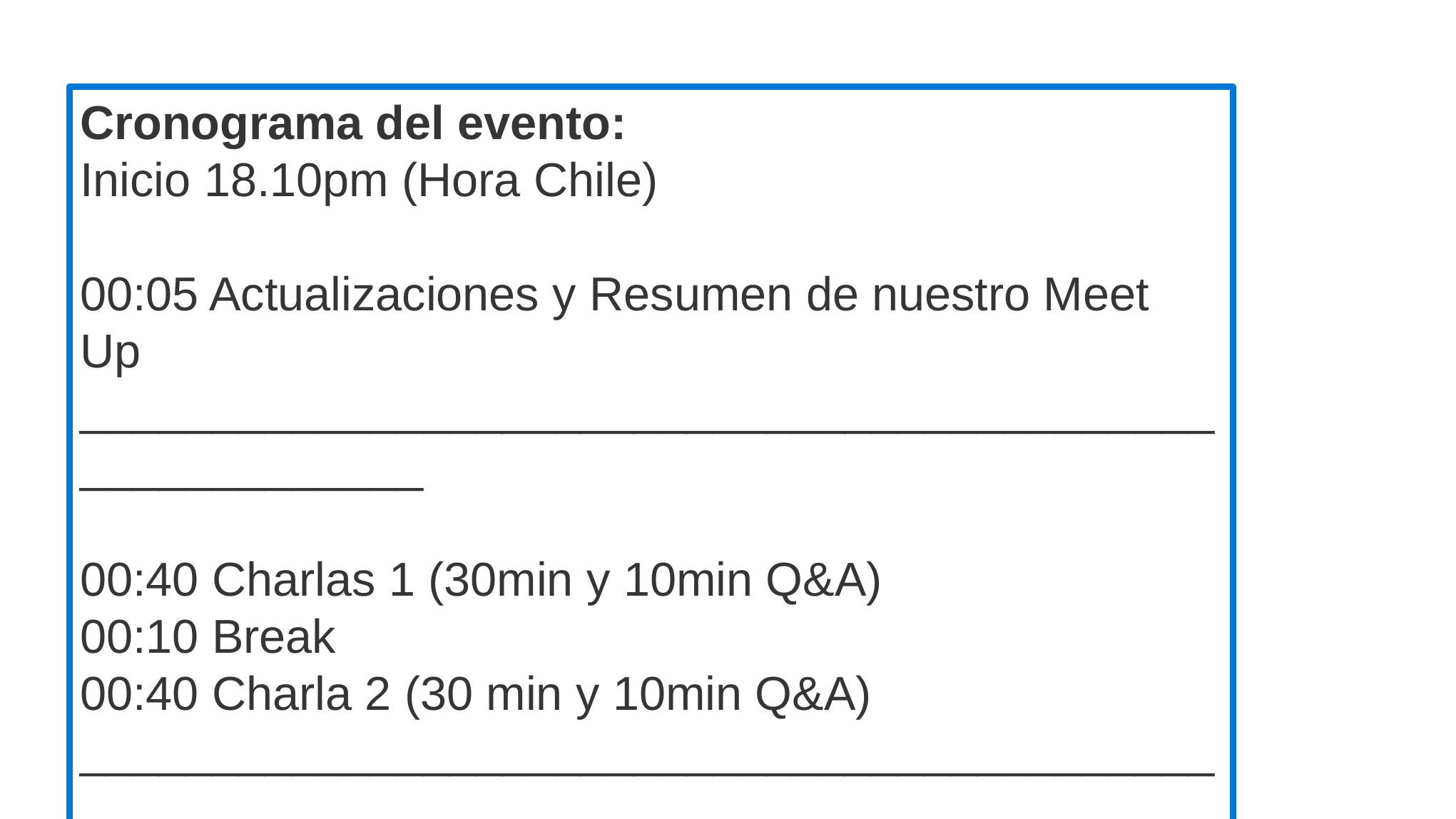

Cronograma del evento:
Inicio 18.10pm (Hora Chile)

00:05 Actualizaciones y Resumen de nuestro Meet Up
________________________________________________________

00:40 Charlas 1 (30min y 10min Q&A)
00:10 Break
00:40 Charla 2 (30 min y 10min Q&A)
________________________________________________________
00:10 Cierre